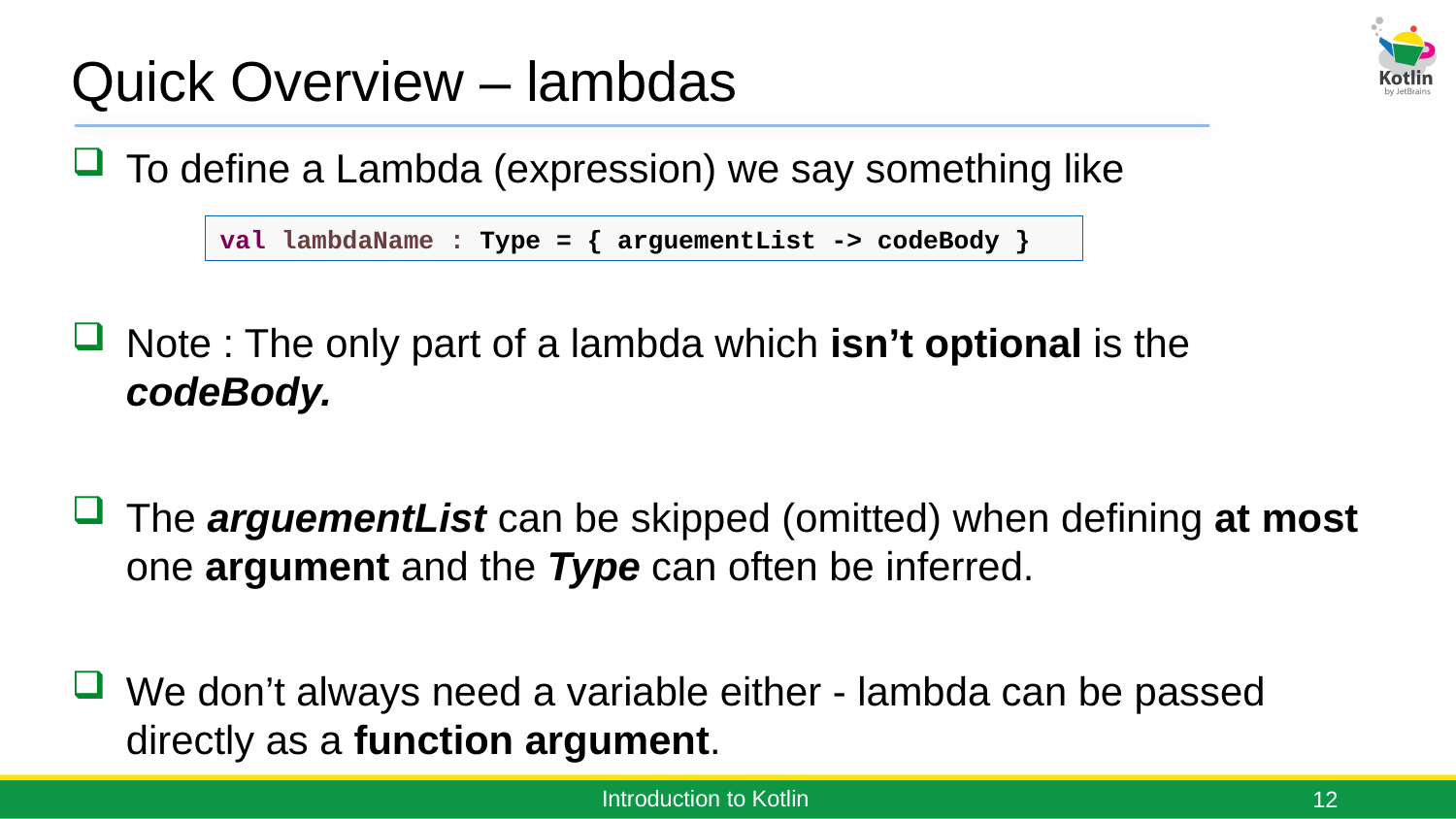

# Quick Overview – lambdas
To define a Lambda (expression) we say something like

Note : The only part of a lambda which isn’t optional is the codeBody.

The arguementList can be skipped (omitted) when defining at most one argument and the Type can often be inferred.

We don’t always need a variable either - lambda can be passed directly as a function argument.

The type of the last command within a lambda block is the return type.

val lambdaName : Type = { arguementList -> codeBody }
12
Introduction to Kotlin